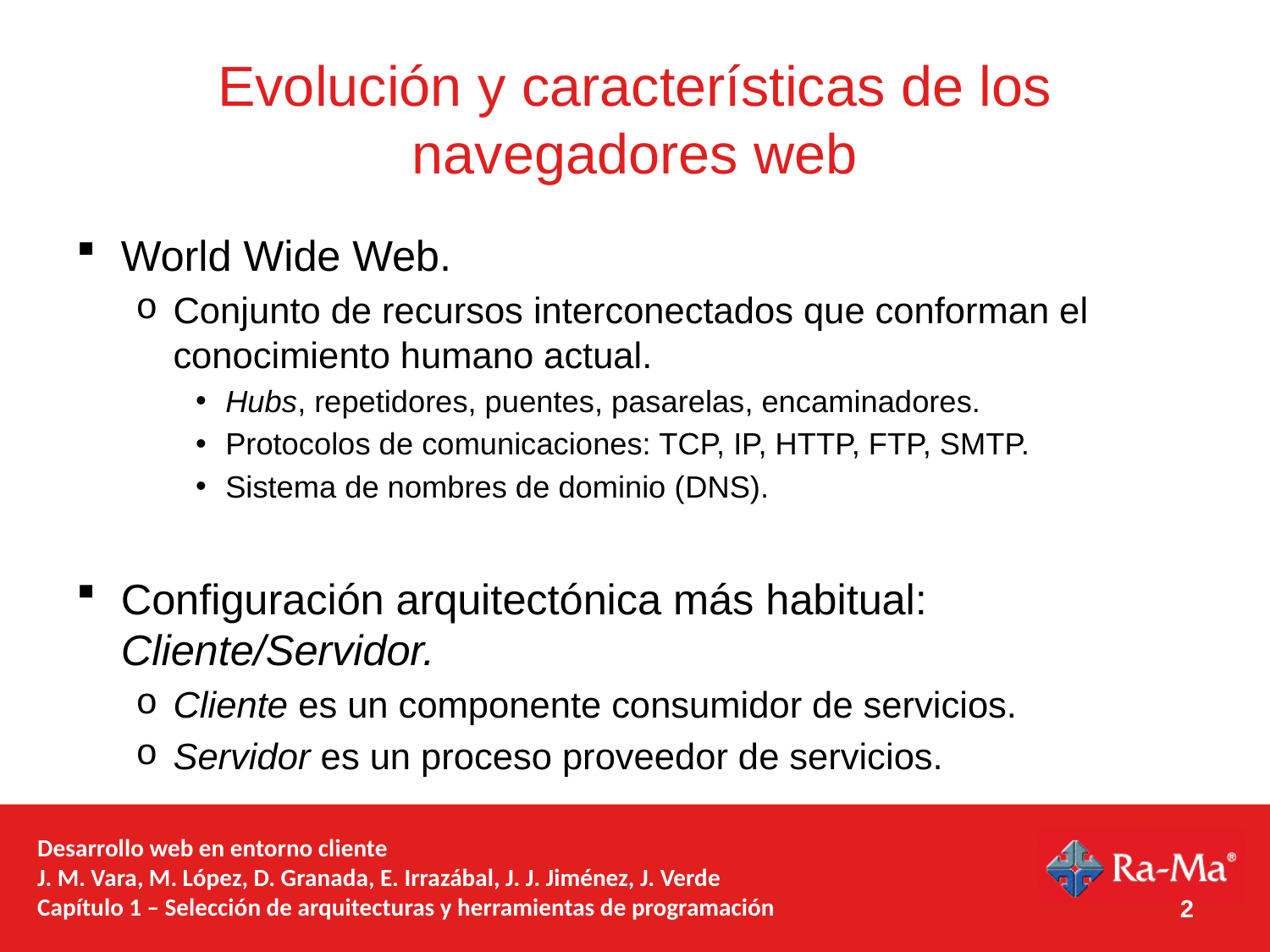

# Evolución y características de los navegadores web
World Wide Web.
Conjunto de recursos interconectados que conforman el conocimiento humano actual.
Hubs, repetidores, puentes, pasarelas, encaminadores.
Protocolos de comunicaciones: TCP, IP, HTTP, FTP, SMTP.
Sistema de nombres de dominio (DNS).

Configuración arquitectónica más habitual: Cliente/Servidor.
Cliente es un componente consumidor de servicios.
Servidor es un proceso proveedor de servicios.

Desarrollo web en entorno cliente
J. M. Vara, M. López, D. Granada, E. Irrazábal, J. J. Jiménez, J. Verde
Capítulo 1 – Selección de arquitecturas y herramientas de programación
2